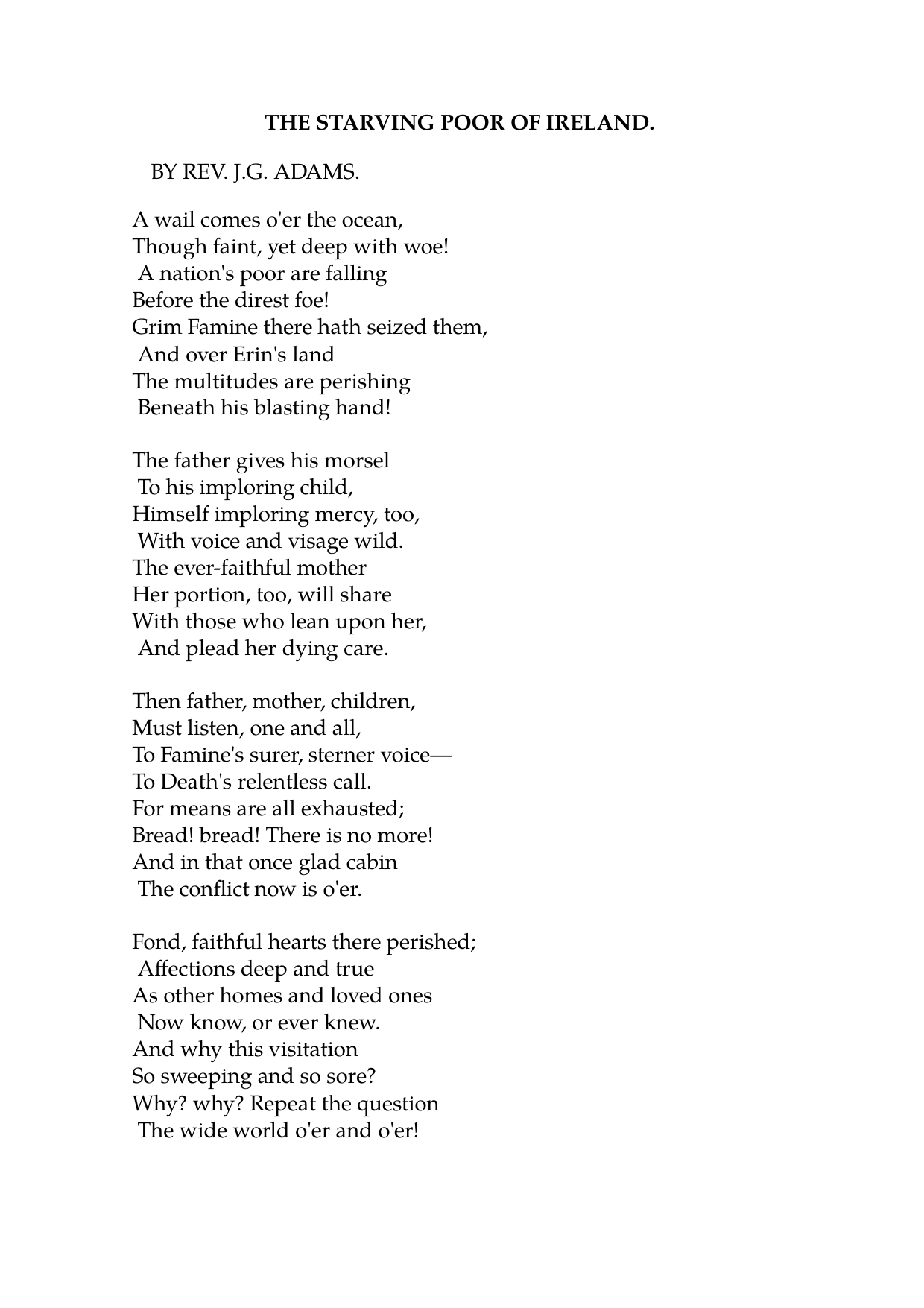

THE STARVING POOR OF IRELAND.
BY REV. J.G. ADAMS.
A wail comes o'er the ocean,  Though faint, yet deep with woe!  A nation's poor are falling
Before the direst foe!
Grim Famine there hath seized them,  And over Erin's land
The multitudes are perishing  Beneath his blasting hand!

The father gives his morsel  To his imploring child,
Himself imploring mercy, too,  With voice and visage wild.
The ever-faithful mother  Her portion, too, will share
With those who lean upon her,  And plead her dying care.

Then father, mother, children,  Must listen, one and all,
To Famine's surer, sterner voice—  To Death's relentless call.
For means are all exhausted;  Bread! bread! There is no more!
And in that once glad cabin  The conflict now is o'er.

Fond, faithful hearts there perished;  Affections deep and true
As other homes and loved ones  Now know, or ever knew.
And why this visitation  So sweeping and so sore?
Why? why? Repeat the question  The wide world o'er and o'er!